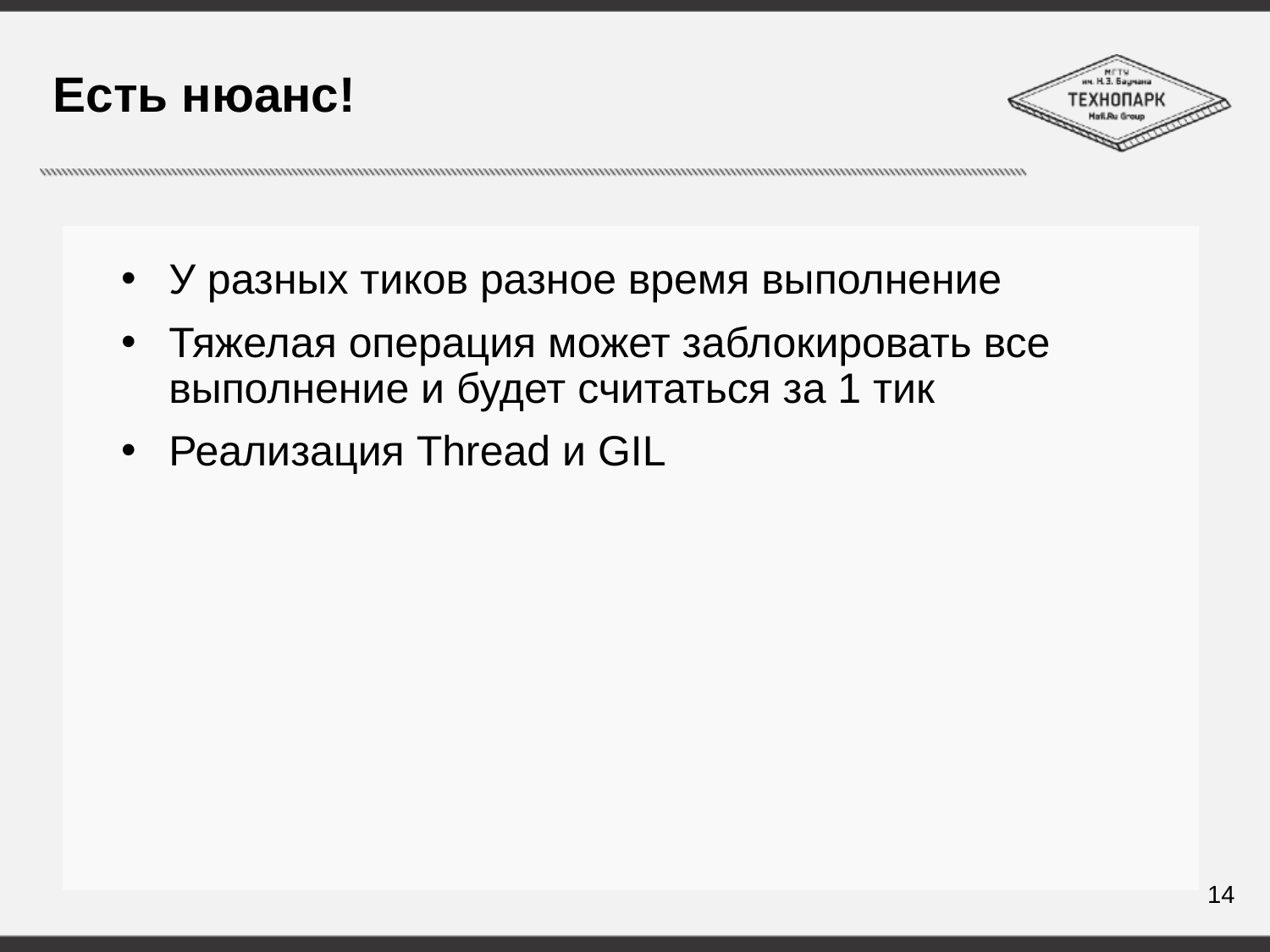

# Есть нюанс!
У разных тиков разное время выполнение
Тяжелая операция может заблокировать все выполнение и будет считаться за 1 тик
Реализация Thread и GIL
14